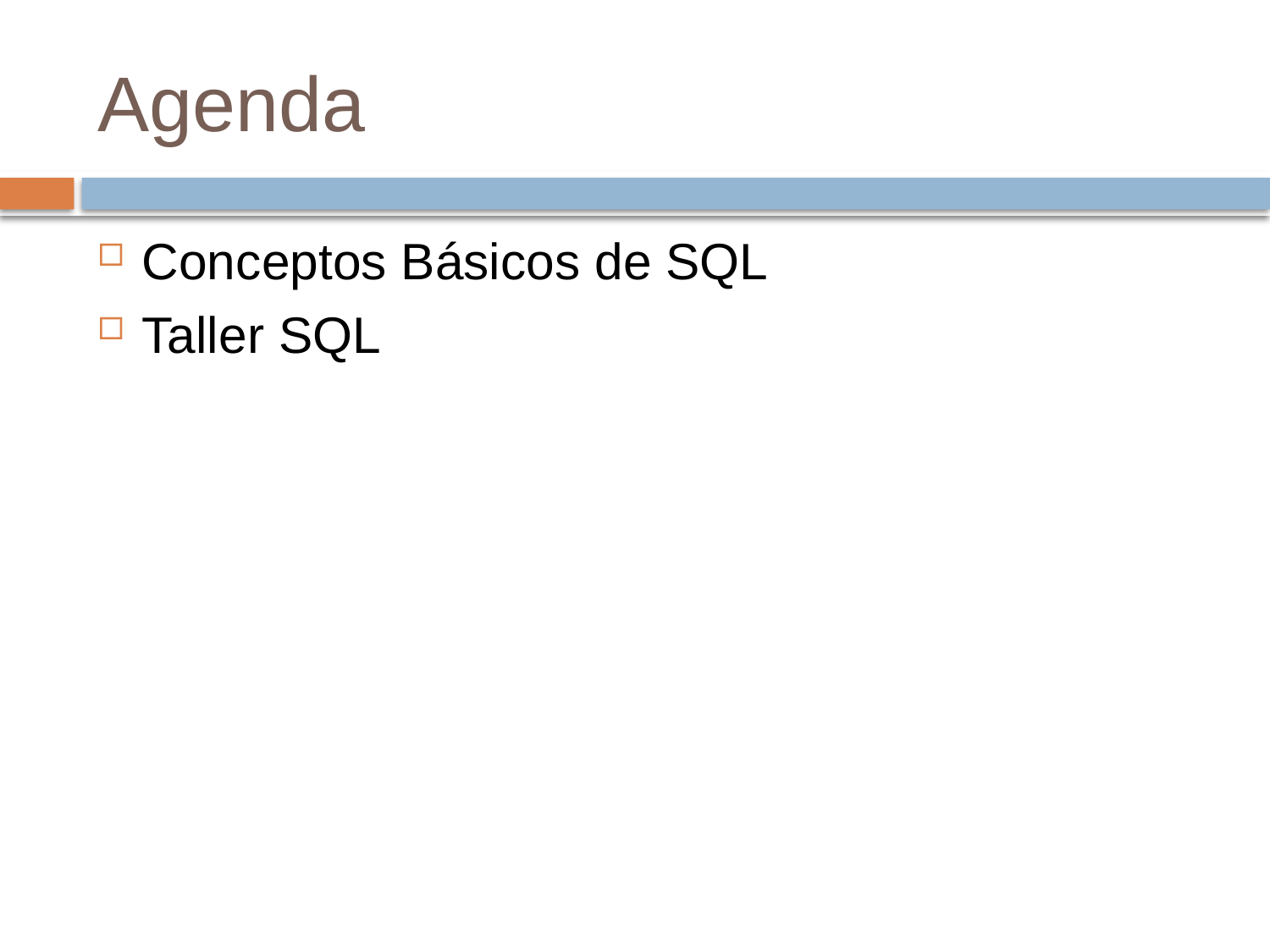

# Agenda
Conceptos Básicos de SQL
Taller SQL